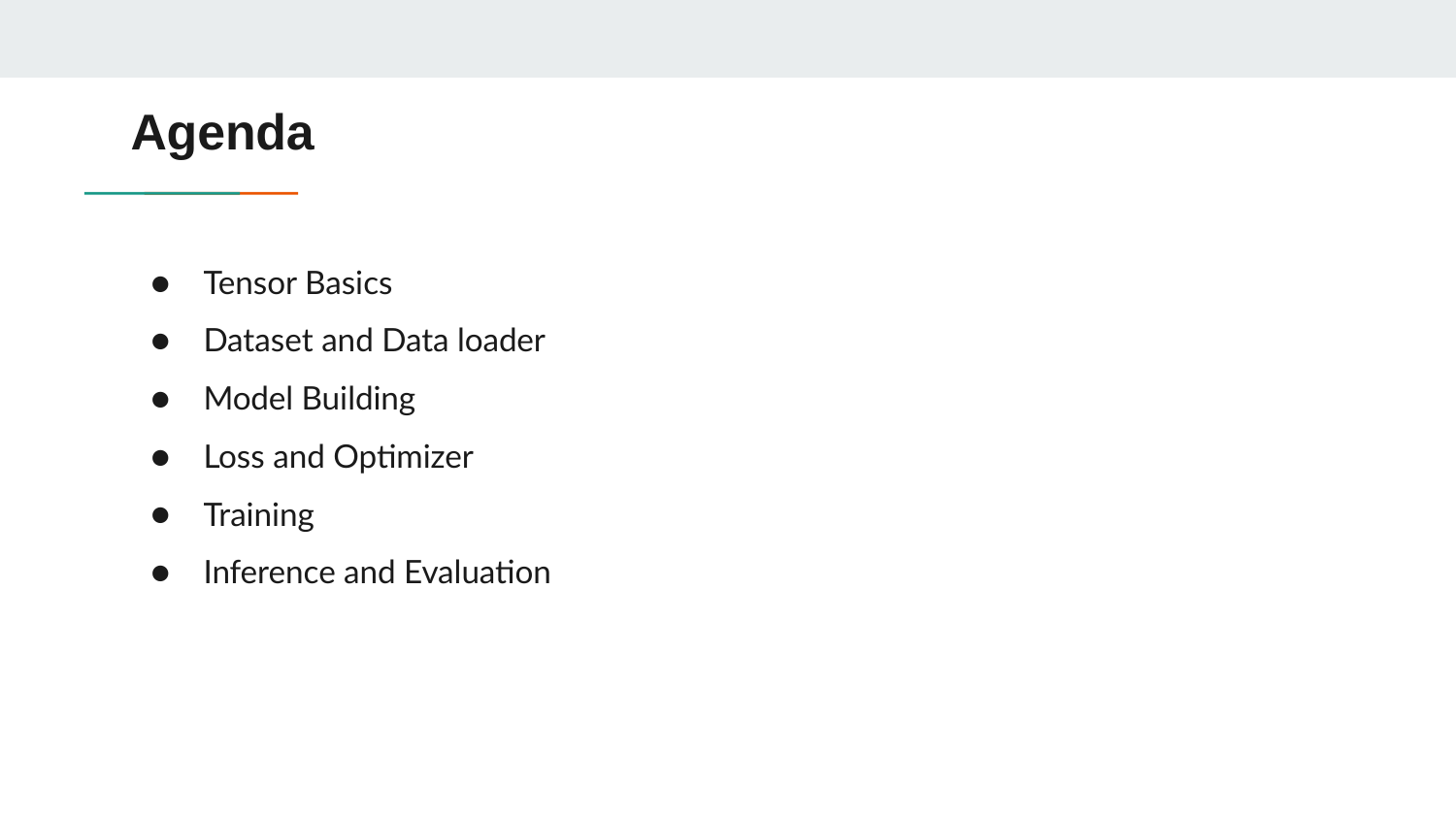

# Agenda
Tensor Basics
Dataset and Data loader
Model Building
Loss and Optimizer
Training
Inference and Evaluation